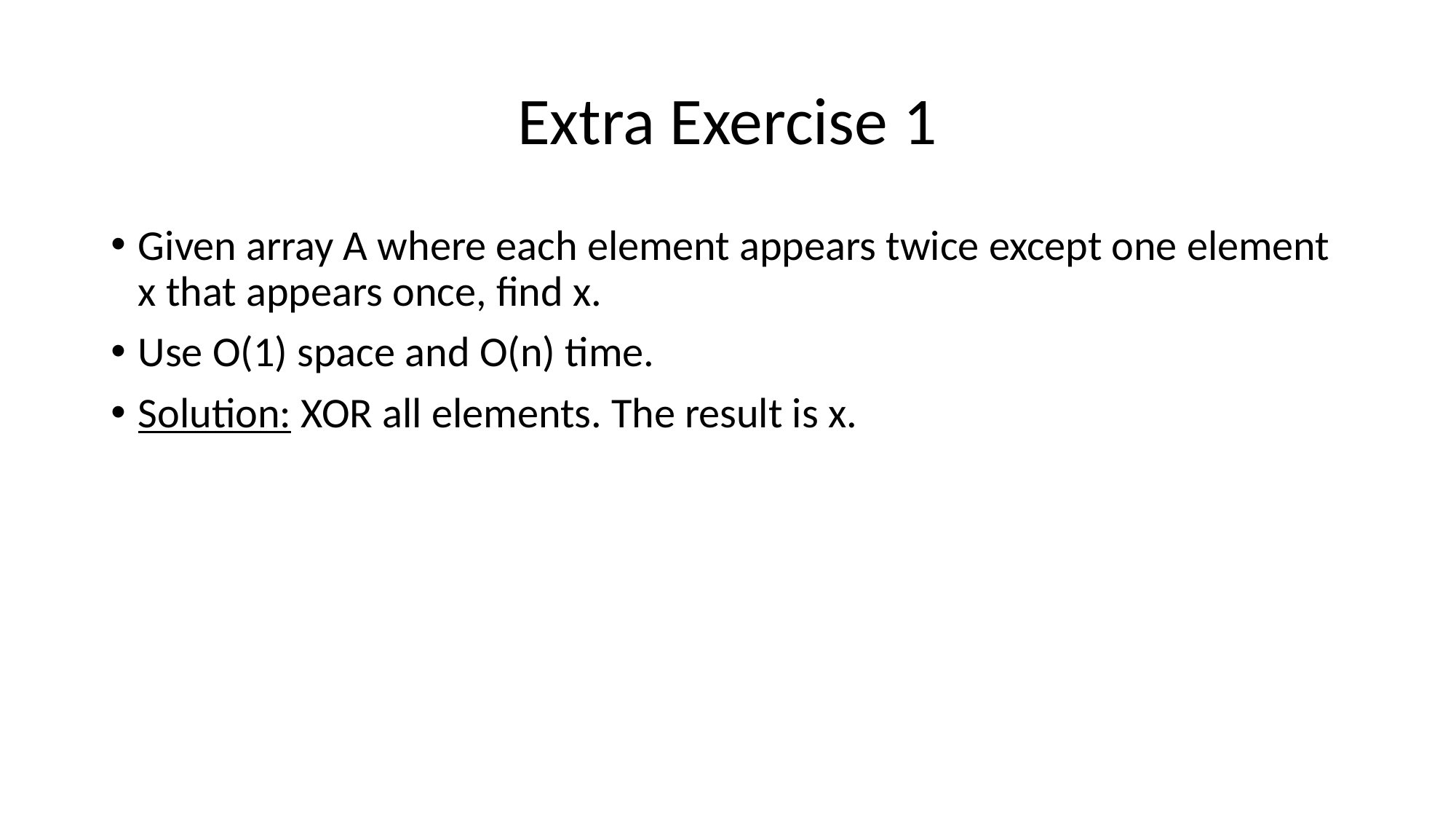

# Extra Exercise 1
Given array A where each element appears twice except one element x that appears once, find x.
Use O(1) space and O(n) time.
Solution: XOR all elements. The result is x.